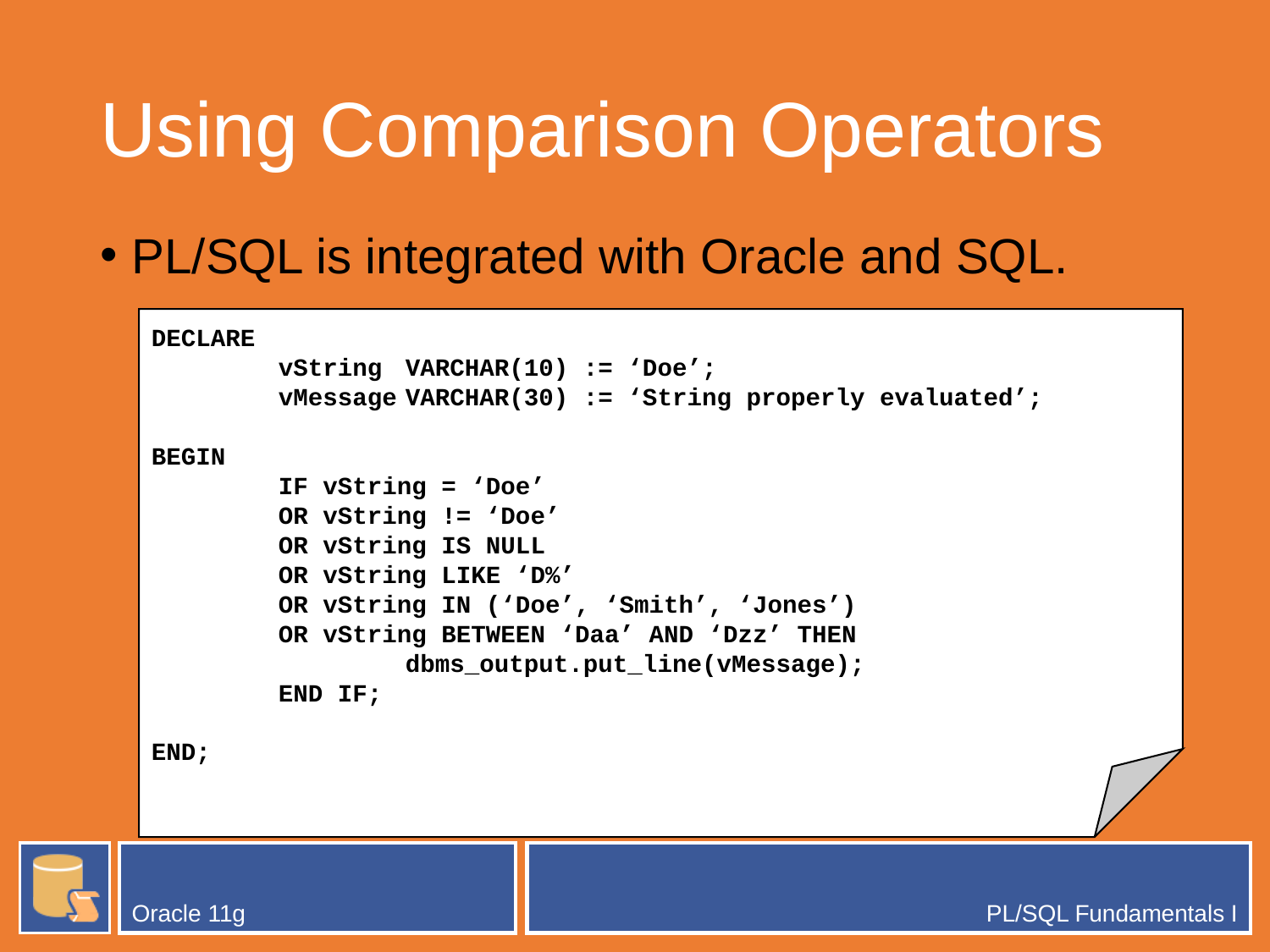

# Using Comparison Operators
PL/SQL is integrated with Oracle and SQL.

DECLARE
	vString	VARCHAR(10) := ‘Doe’;
	vMessage	VARCHAR(30) := ‘String properly evaluated’;

BEGIN
	IF vString = ‘Doe’
	OR vString != ‘Doe’
	OR vString IS NULL
	OR vString LIKE ‘D%’
	OR vString IN (‘Doe’, ‘Smith’, ‘Jones’)
	OR vString BETWEEN ‘Daa’ AND ‘Dzz’ THEN
		dbms_output.put_line(vMessage);
	END IF;

END;